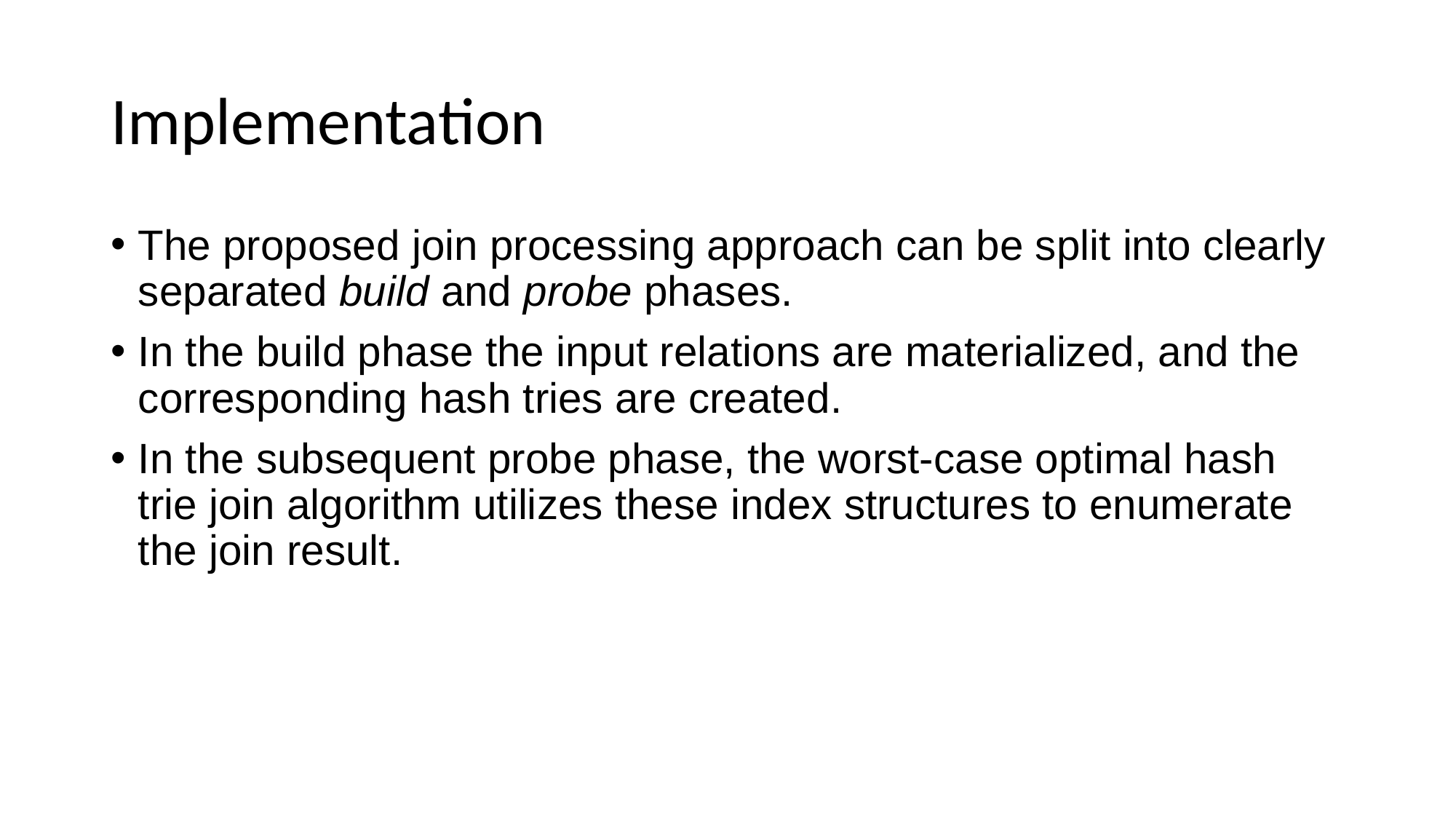

# Implementation
The proposed join processing approach can be split into clearly separated build and probe phases.
In the build phase the input relations are materialized, and the corresponding hash tries are created.
In the subsequent probe phase, the worst-case optimal hash trie join algorithm utilizes these index structures to enumerate the join result.